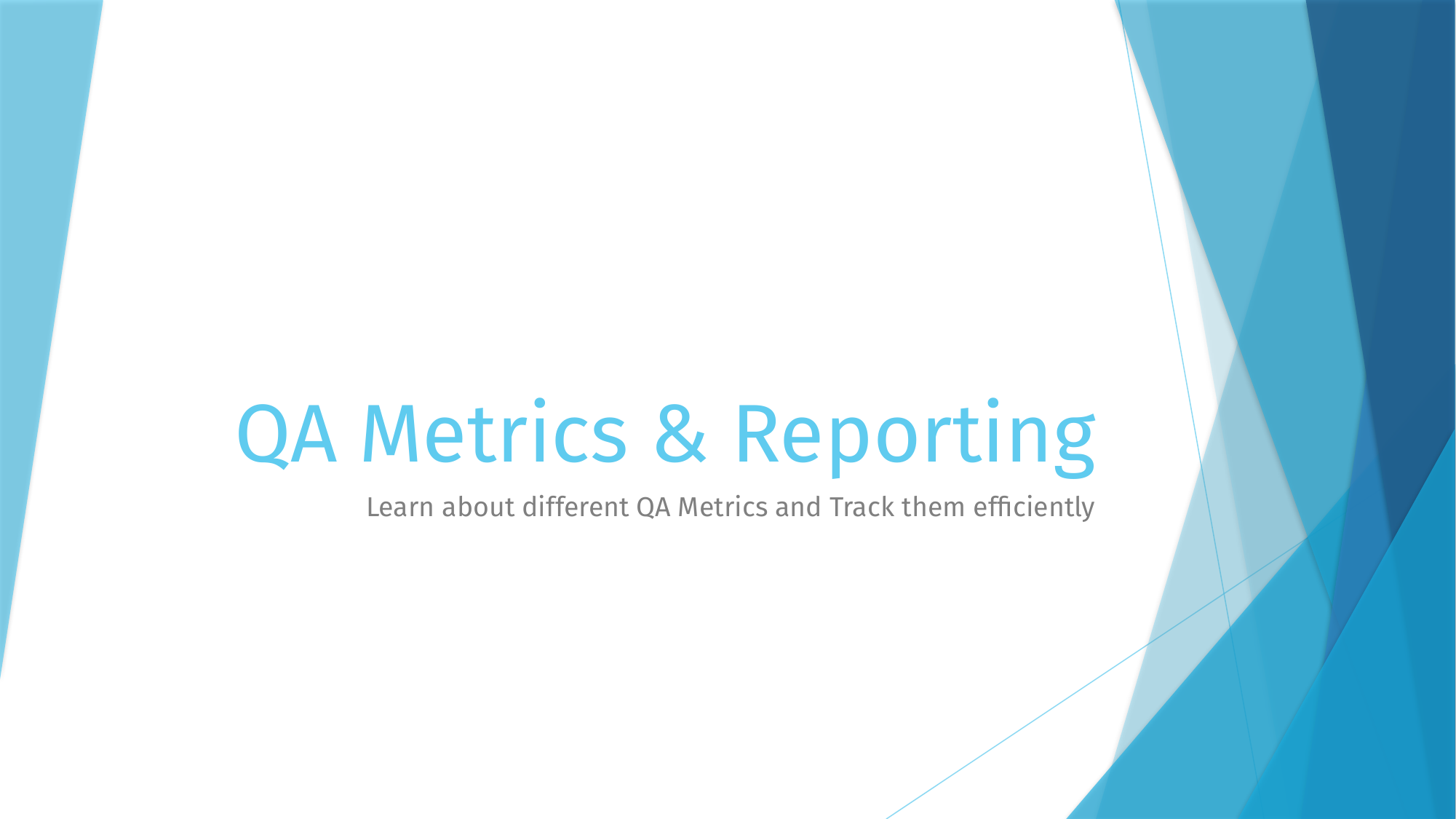

# QA Metrics & Reporting
Learn about different QA Metrics and Track them efficiently